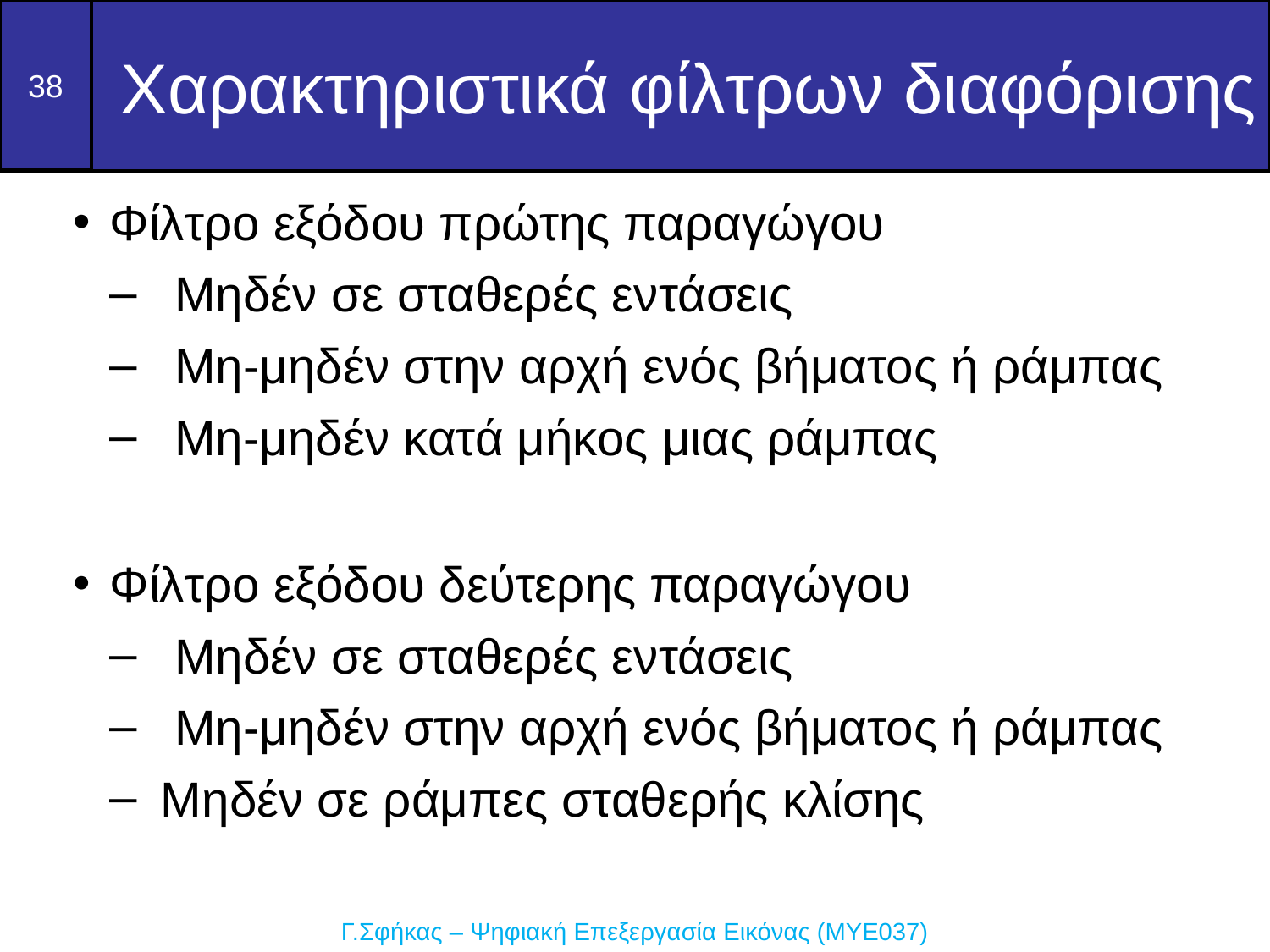

Χαρακτηριστικά φίλτρων διαφόρισης
Φίλτρο εξόδου πρώτης παραγώγου
 Μηδέν σε σταθερές εντάσεις
 Μη-μηδέν στην αρχή ενός βήματος ή ράμπας
 Μη-μηδέν κατά μήκος μιας ράμπας

Φίλτρο εξόδου δεύτερης παραγώγου
 Μηδέν σε σταθερές εντάσεις
 Μη-μηδέν στην αρχή ενός βήματος ή ράμπας
Μηδέν σε ράμπες σταθερής κλίσης